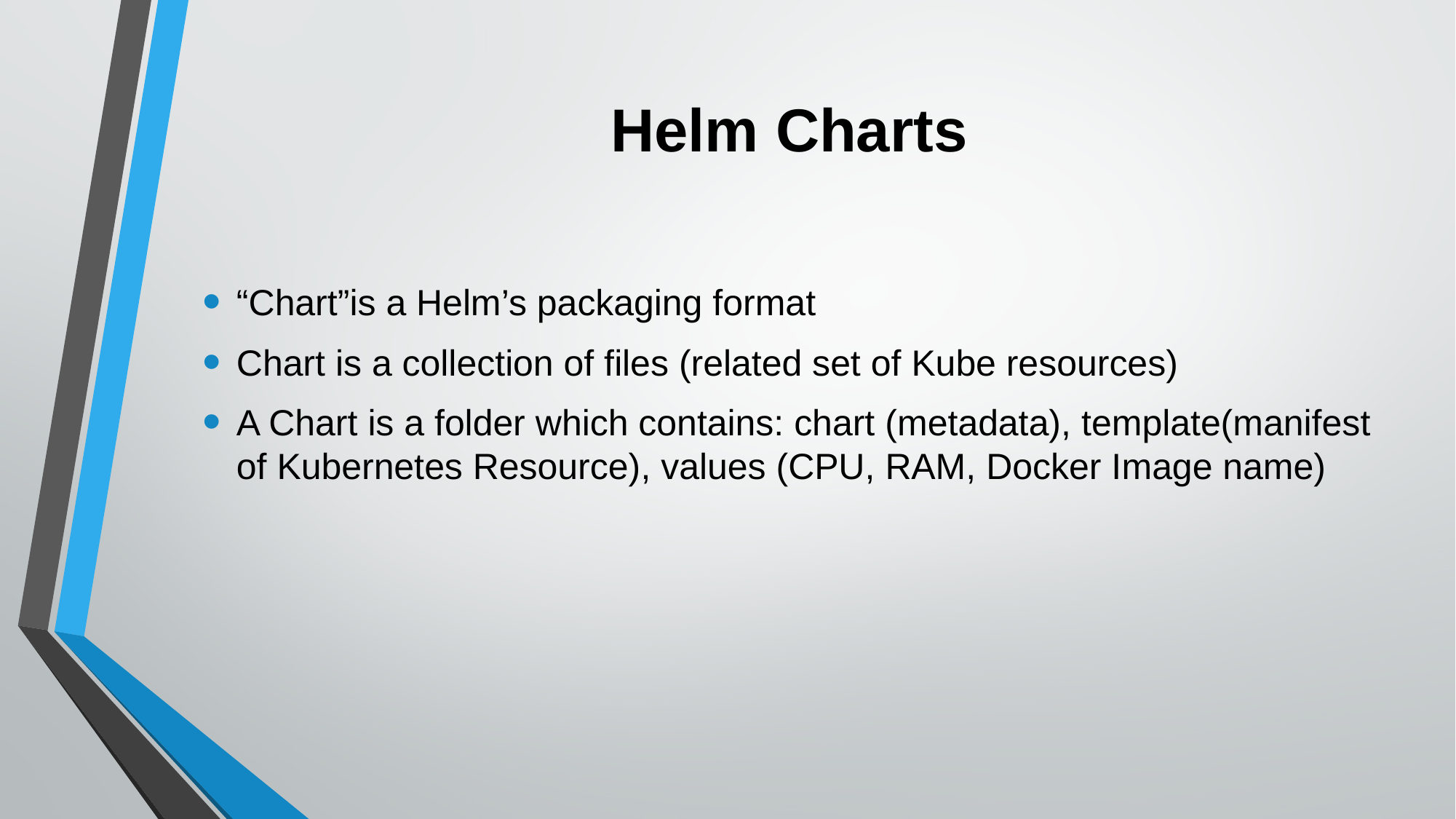

# Helm Charts
“Chart”is a Helm’s packaging format
Chart is a collection of files (related set of Kube resources)
A Chart is a folder which contains: chart (metadata), template(manifest of Kubernetes Resource), values (CPU, RAM, Docker Image name)